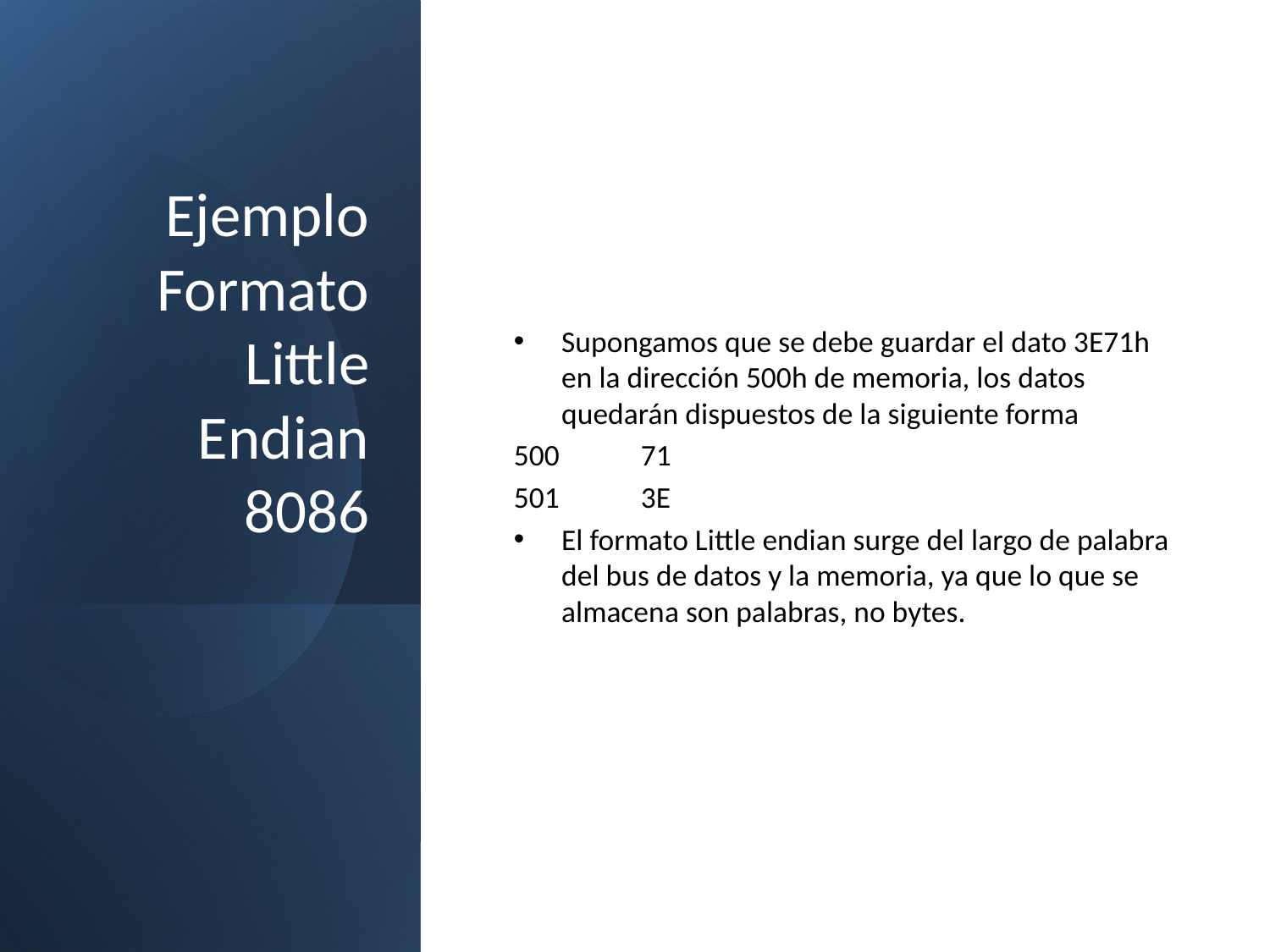

# Ejemplo Formato Little Endian 8086
Supongamos que se debe guardar el dato 3E71h en la dirección 500h de memoria, los datos quedarán dispuestos de la siguiente forma
500	71
501	3E
El formato Little endian surge del largo de palabra del bus de datos y la memoria, ya que lo que se almacena son palabras, no bytes.